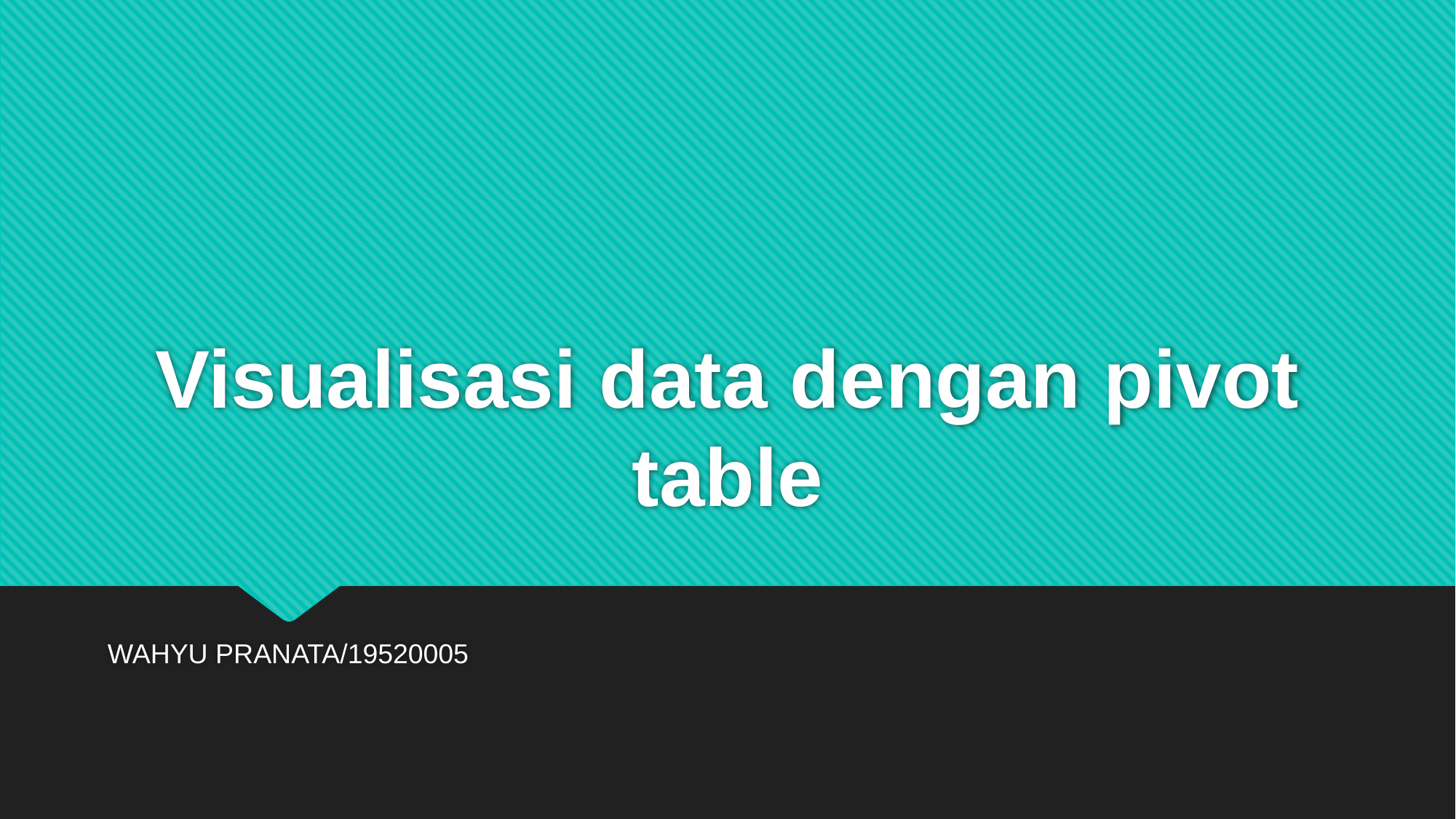

# Visualisasi data dengan pivot table
WAHYU PRANATA/19520005